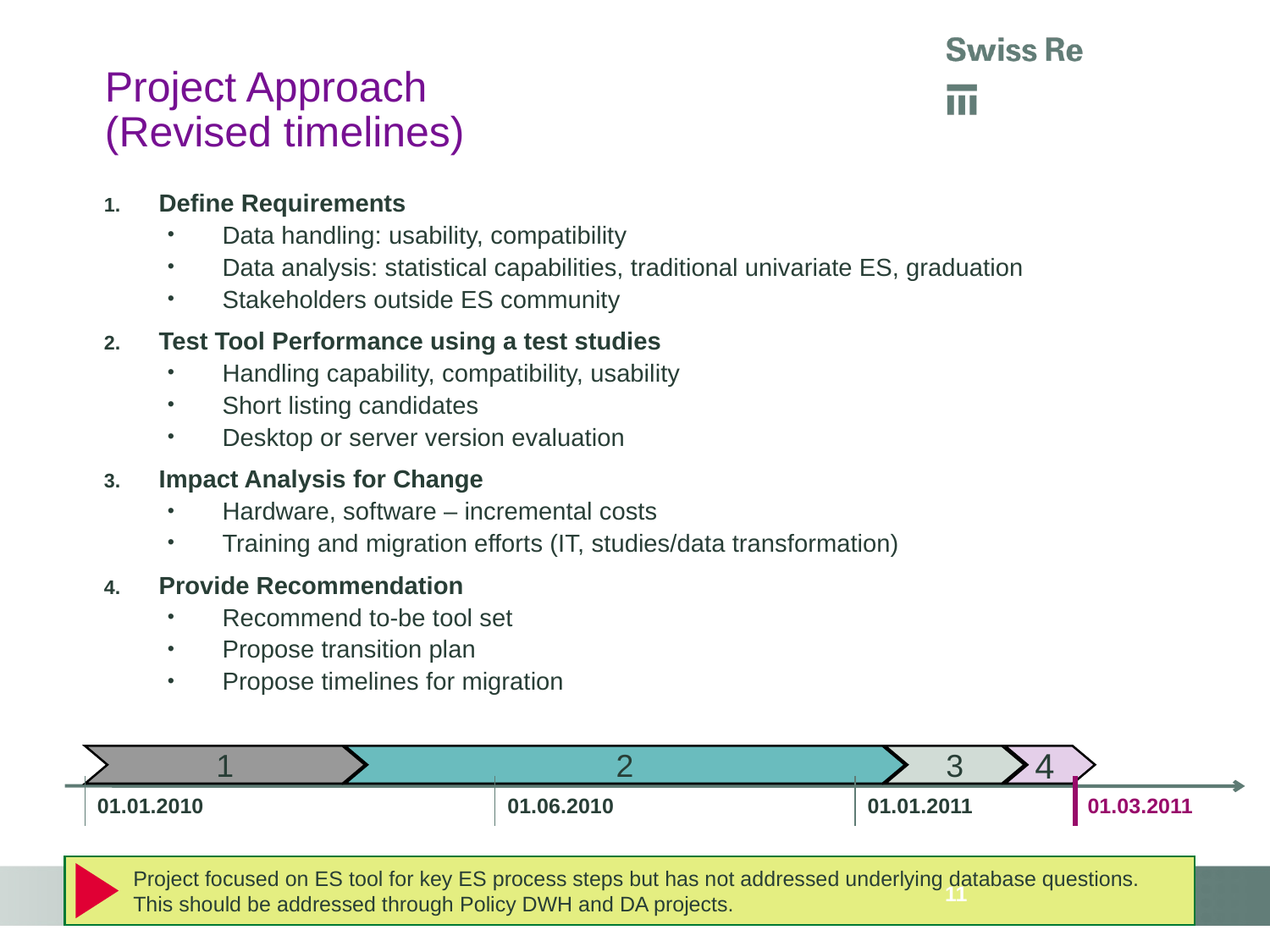

# Project Approach (Revised timelines)
 Define Requirements
 Data handling: usability, compatibility
 Data analysis: statistical capabilities, traditional univariate ES, graduation
 Stakeholders outside ES community
 Test Tool Performance using a test studies
 Handling capability, compatibility, usability
 Short listing candidates
 Desktop or server version evaluation
 Impact Analysis for Change
 Hardware, software – incremental costs
 Training and migration efforts (IT, studies/data transformation)
 Provide Recommendation
 Recommend to-be tool set
 Propose transition plan
 Propose timelines for migration

1
2
3
4
01.01.2010
01.06.2010
01.01.2011
01.03.2011
          Project focused on ES tool for key ES process steps but has not addressed underlying database questions.
          This should be addressed through Policy DWH and DA projects.

11